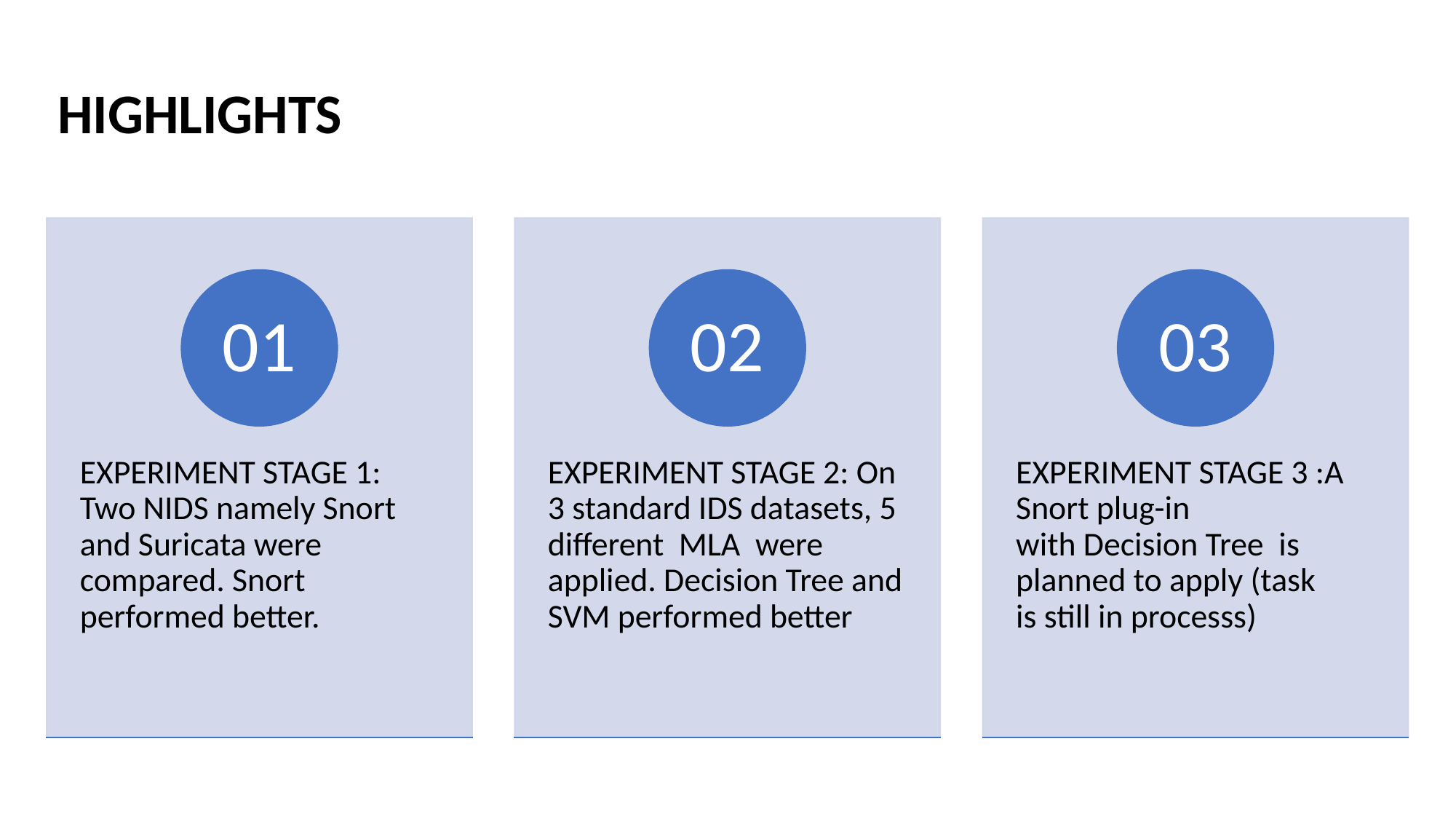

# HIGHLIGHTS
EXPERIMENT STAGE 1: Two NIDS namely Snort and Suricata were compared. Snort performed better.
01
EXPERIMENT STAGE 2: On 3 standard IDS datasets, 5 different  MLA  were applied. Decision Tree and SVM performed better
02
EXPERIMENT STAGE 3 :A Snort plug-in with Decision Tree  is planned to apply (task is still in processs)
03